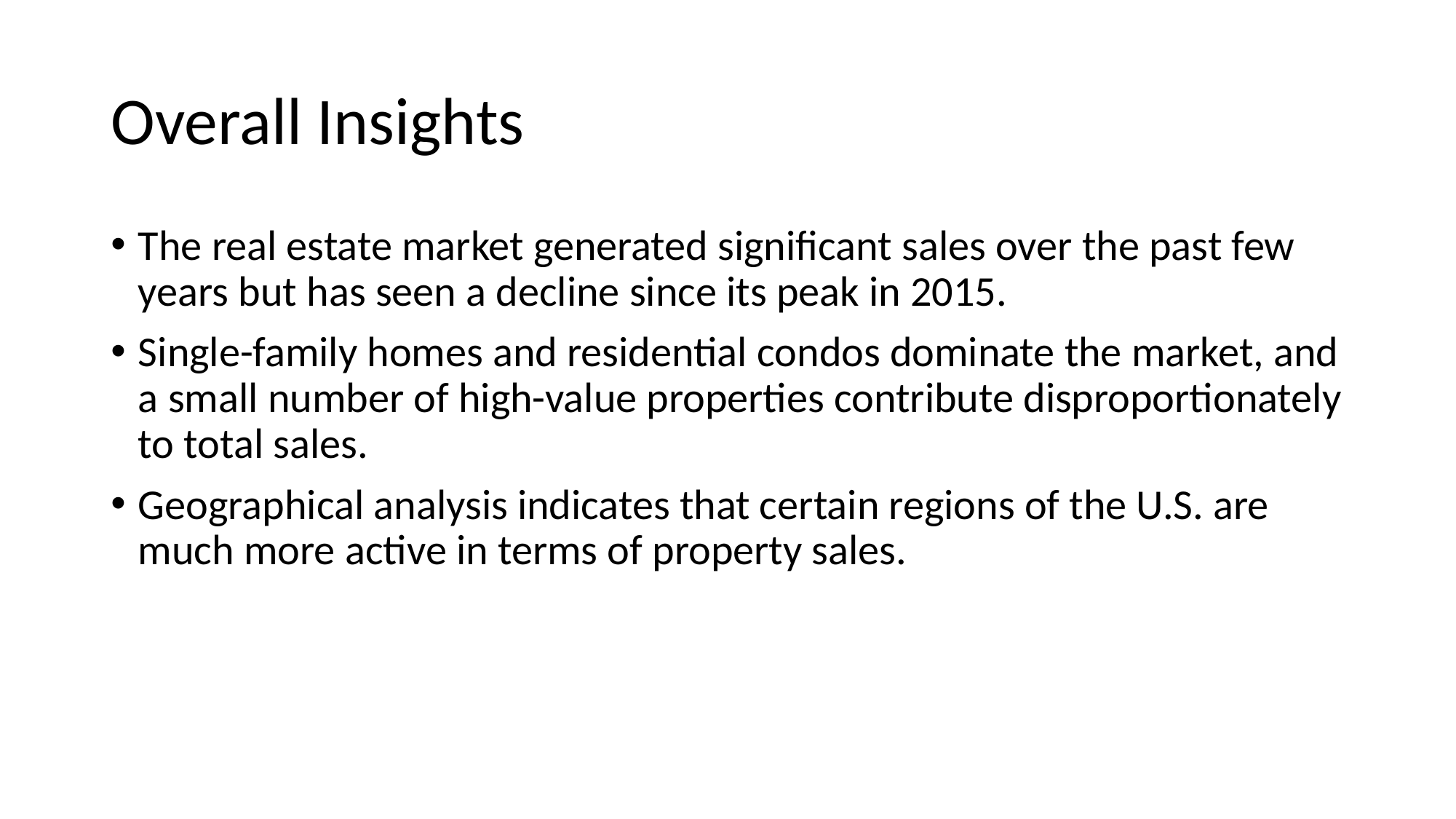

# Overall Insights
The real estate market generated significant sales over the past few years but has seen a decline since its peak in 2015.
Single-family homes and residential condos dominate the market, and a small number of high-value properties contribute disproportionately to total sales.
Geographical analysis indicates that certain regions of the U.S. are much more active in terms of property sales.